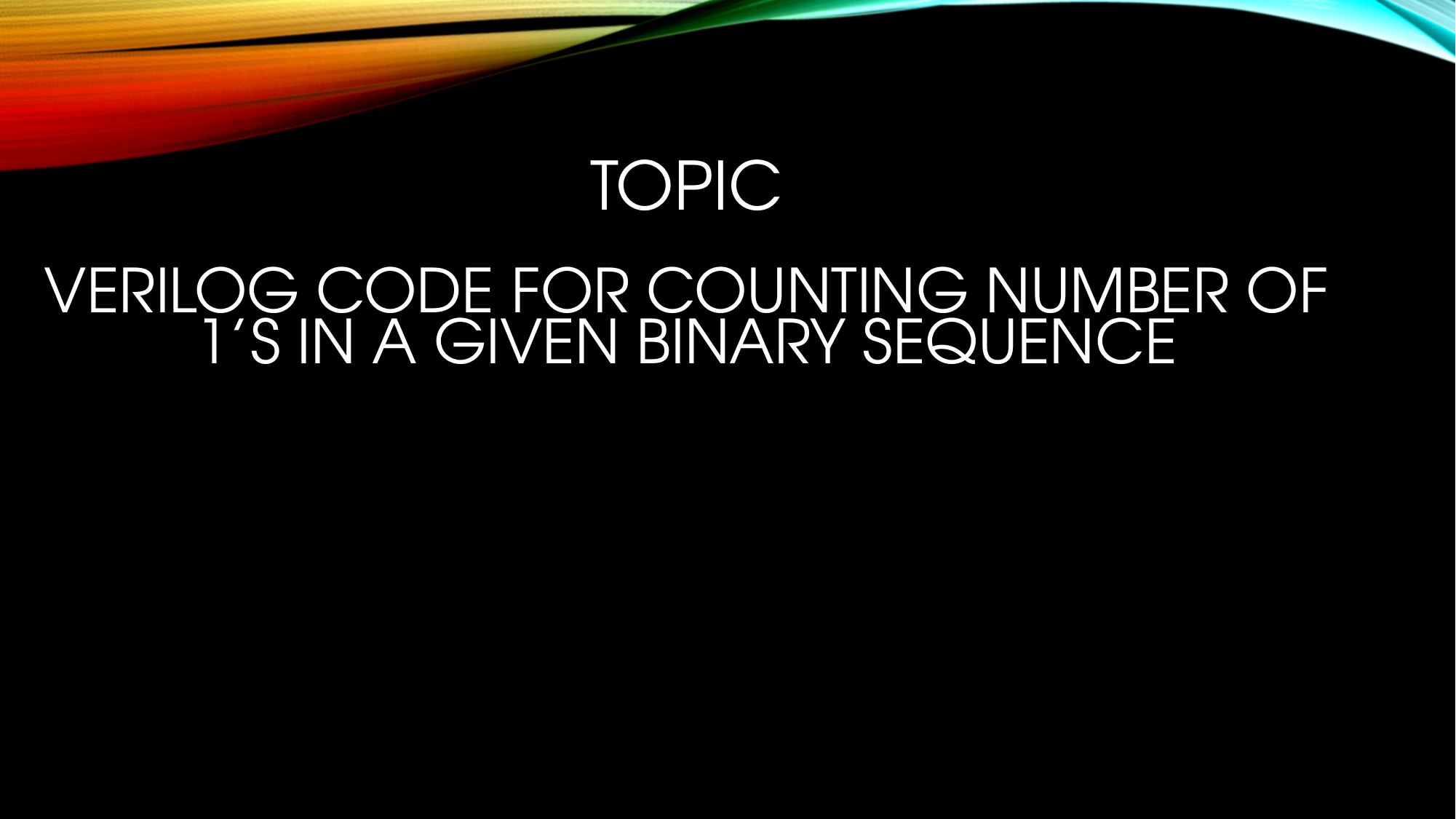

# TOPIC Verilog code for counting number of 1’s in a given binary sequence